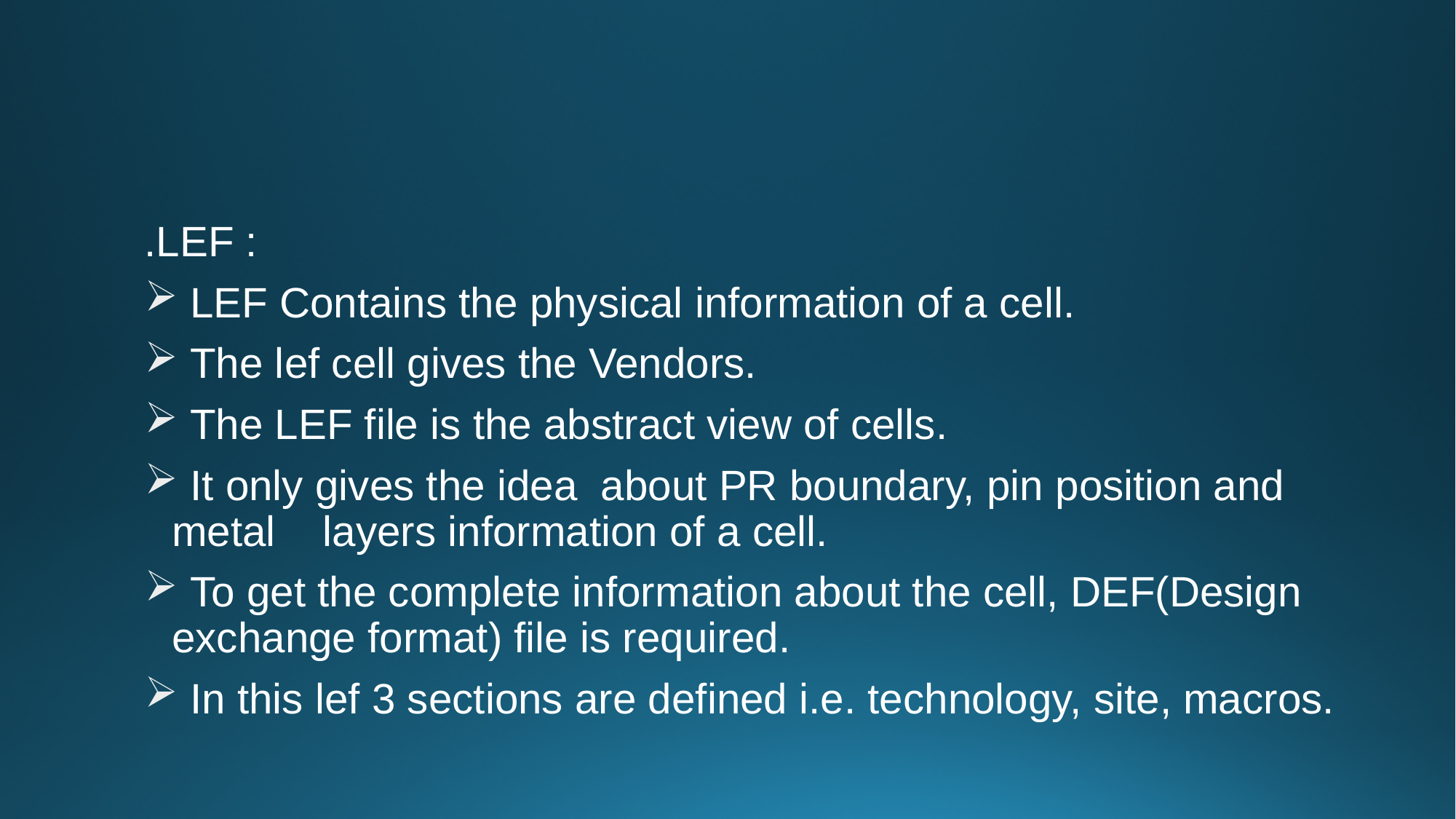

.LEF :
 LEF Contains the physical information of a cell.
 The lef cell gives the Vendors.
 The LEF file is the abstract view of cells.
 It only gives the idea  about PR boundary, pin position and metal    layers information of a cell.
 To get the complete information about the cell, DEF(Design exchange format) file is required.
 In this lef 3 sections are defined i.e. technology, site, macros.